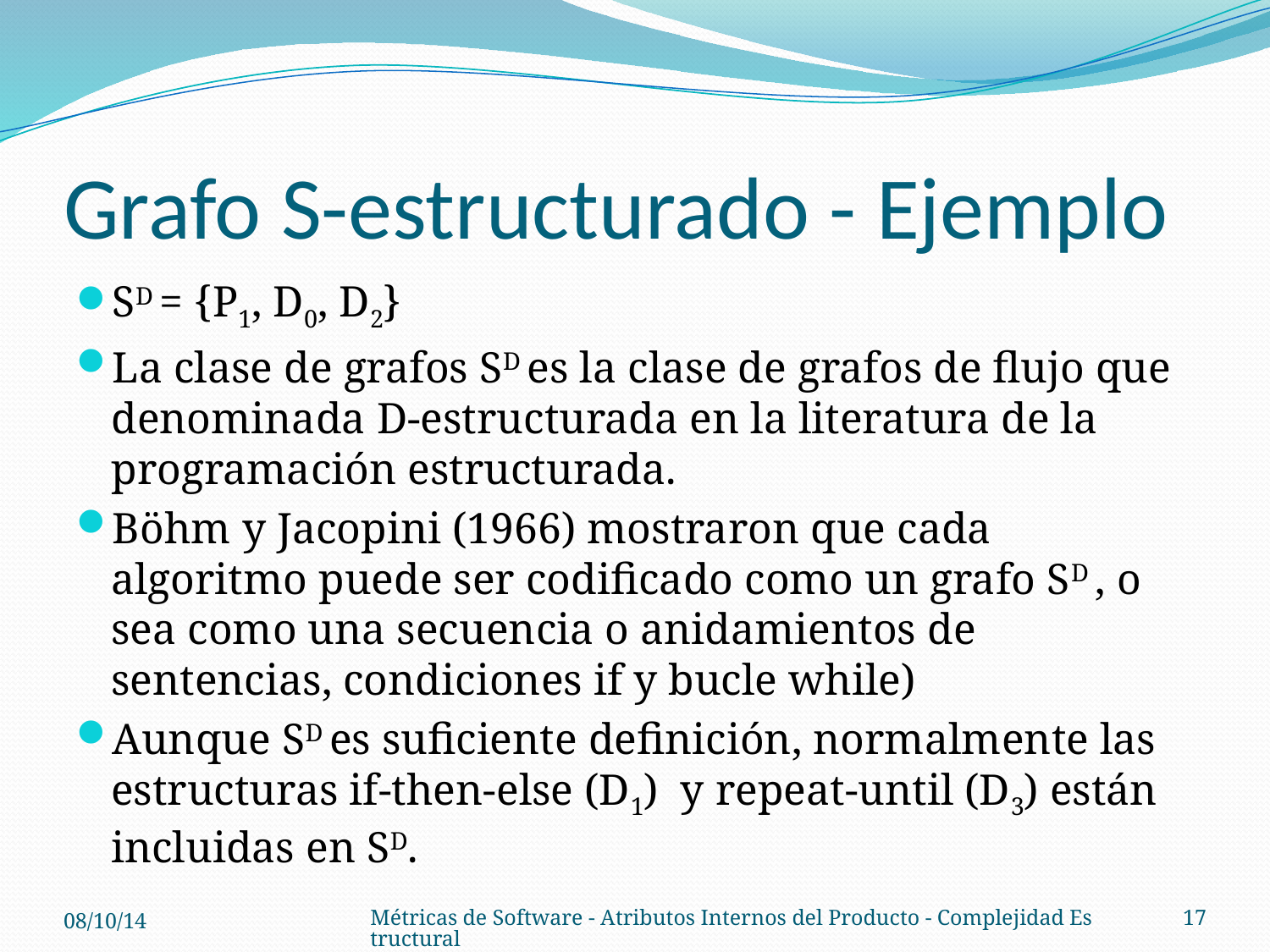

# Grafo S-estructurado - Ejemplo
SD = {P1, D0, D2}
La clase de grafos SD es la clase de grafos de flujo que denominada D-estructurada en la literatura de la programación estructurada.
Böhm y Jacopini (1966) mostraron que cada algoritmo puede ser codificado como un grafo SD , o sea como una secuencia o anidamientos de sentencias, condiciones if y bucle while)
Aunque SD es suficiente definición, normalmente las estructuras if-then-else (D1)  y repeat-until (D3) están incluidas en SD.
08/10/14
Métricas de Software - Atributos Internos del Producto - Complejidad Estructural
17